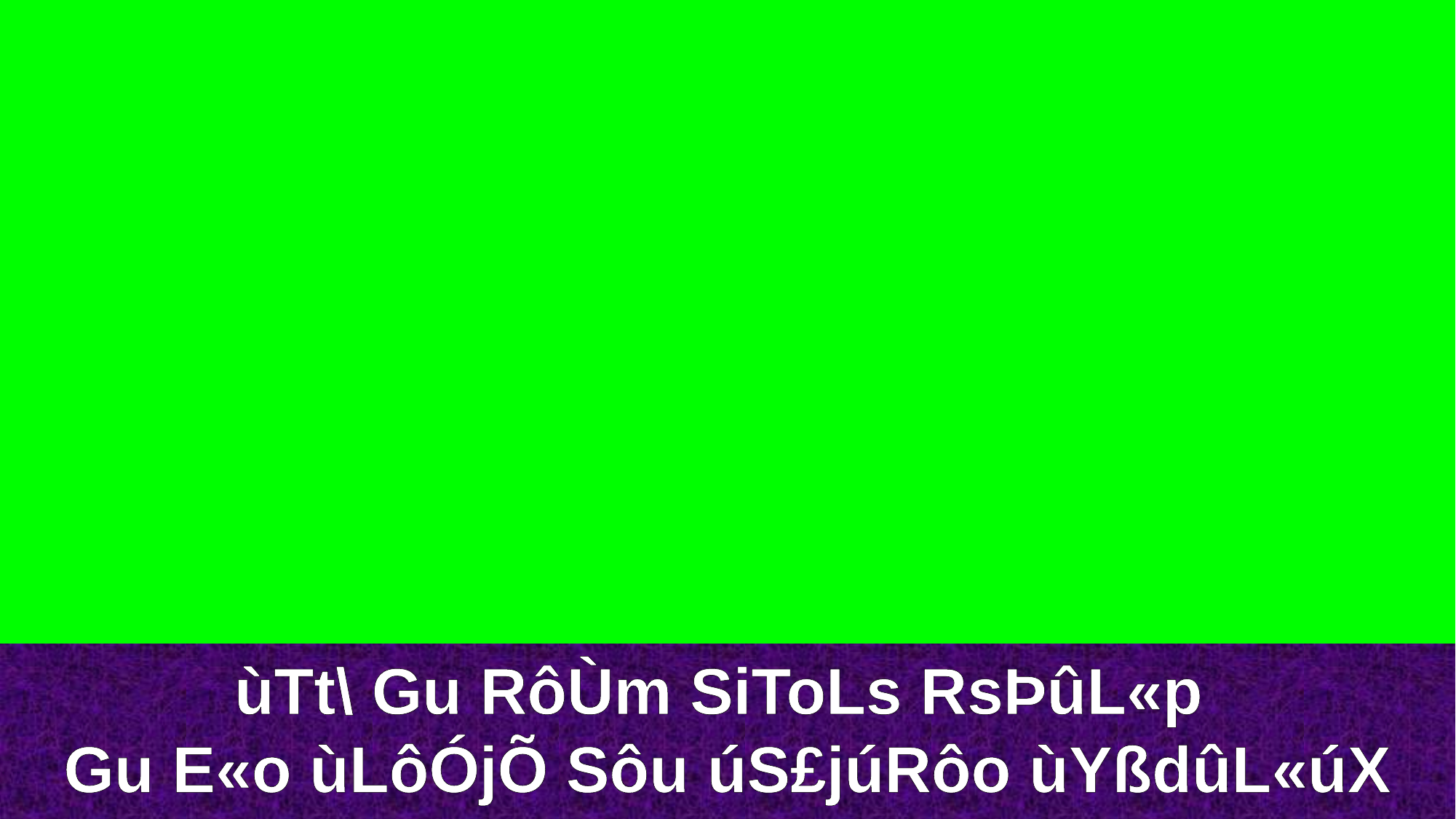

ùTt\ Gu RôÙm SiToLs RsÞûL«p
Gu E«o ùLôÓjÕ Sôu úS£júRôo ùYßdûL«úX